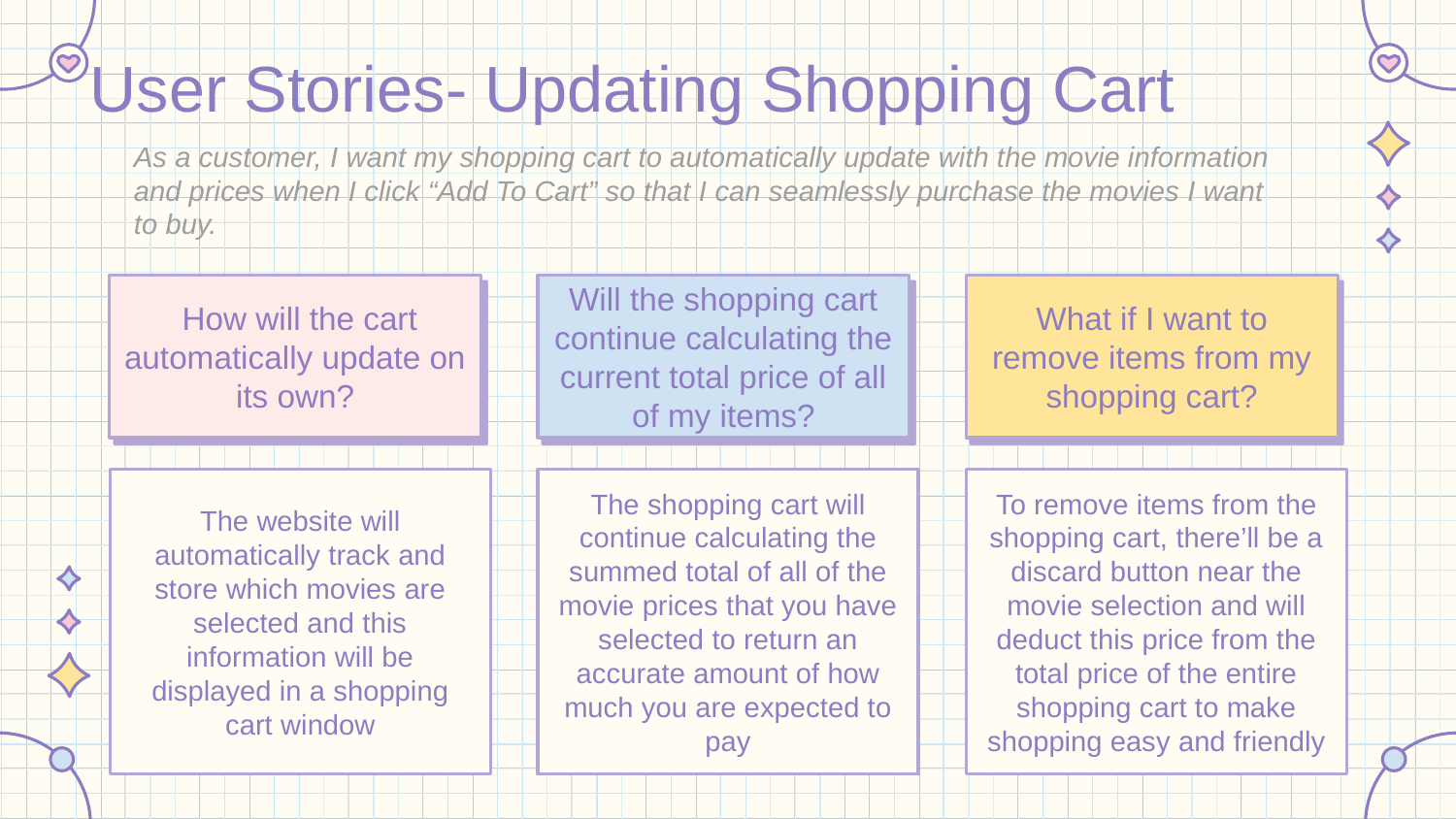

# User Stories- Updating Shopping Cart

As a customer, I want my shopping cart to automatically update with the movie information and prices when I click “Add To Cart” so that I can seamlessly purchase the movies I want to buy.
What if I want to remove items from my shopping cart?
 How will the cart automatically update on its own?
Will the shopping cart continue calculating the current total price of all of my items?
The website will automatically track and store which movies are selected and this information will be displayed in a shopping cart window
The shopping cart will continue calculating the summed total of all of the movie prices that you have selected to return an accurate amount of how much you are expected to pay
To remove items from the shopping cart, there’ll be a discard button near the movie selection and will deduct this price from the total price of the entire shopping cart to make shopping easy and friendly